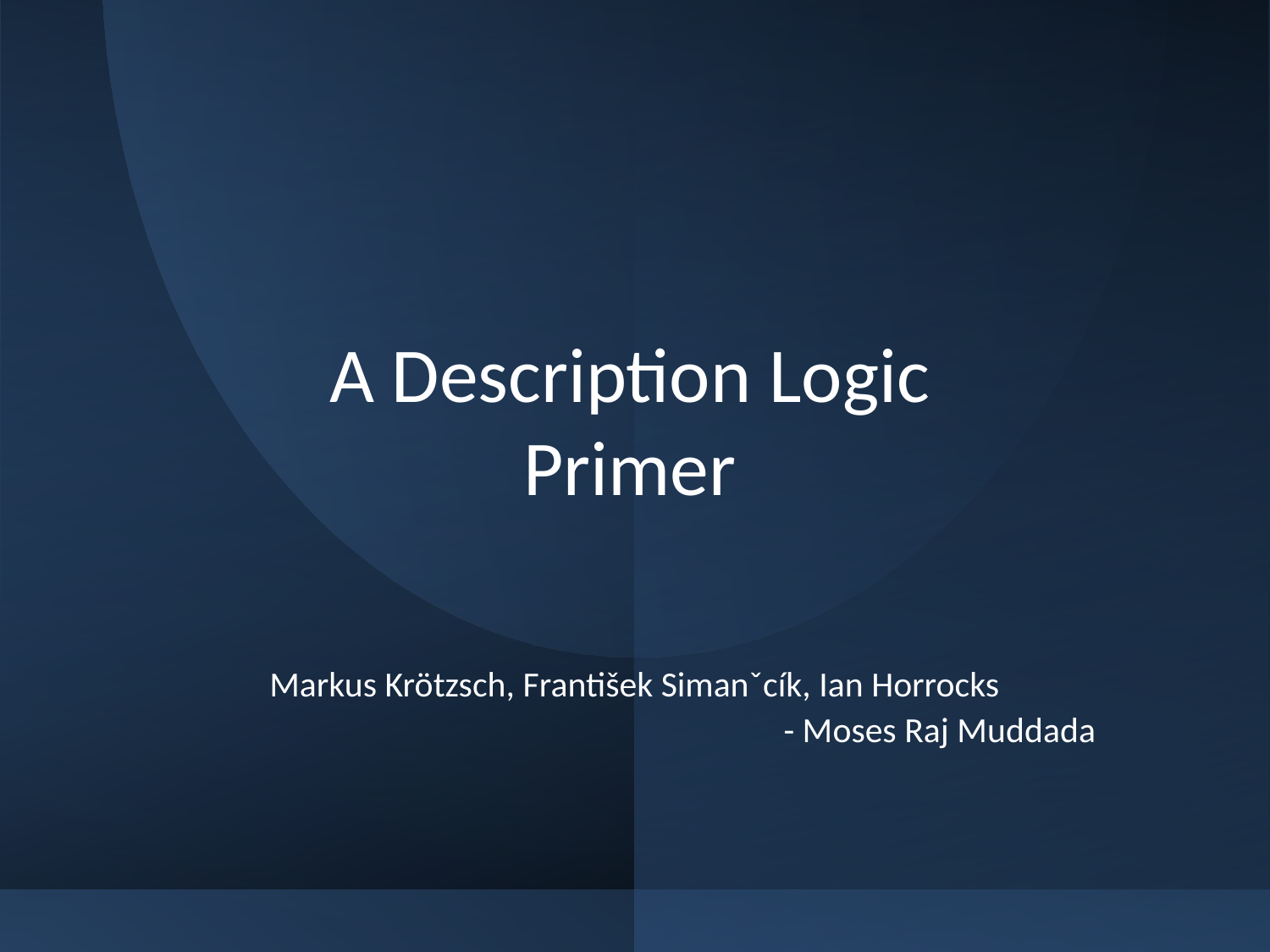

# A Description Logic Primer
Markus Krötzsch, František Simanˇcík, Ian Horrocks
- Moses Raj Muddada